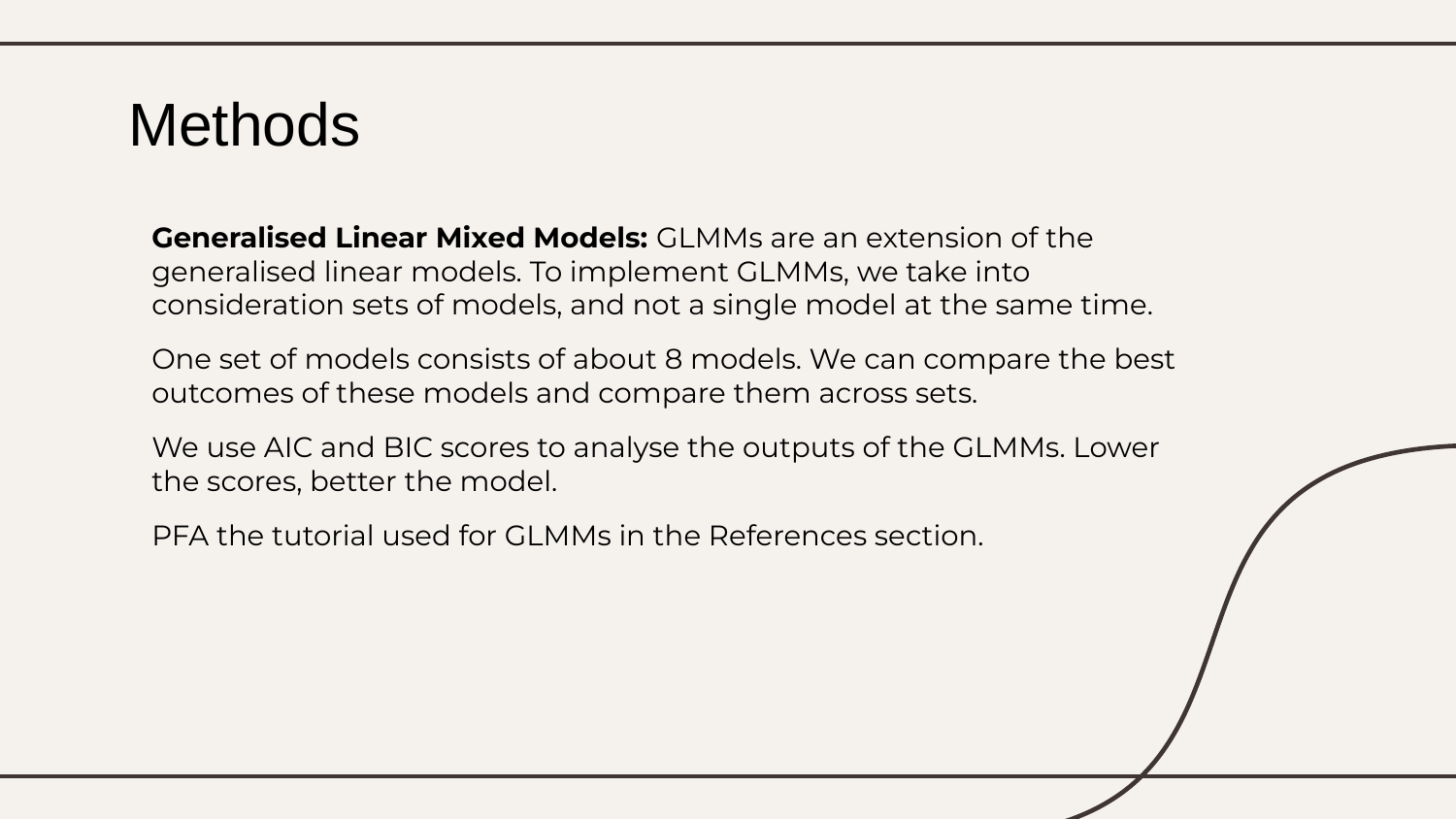

# Methods
Generalised Linear Mixed Models: GLMMs are an extension of the generalised linear models. To implement GLMMs, we take into consideration sets of models, and not a single model at the same time.
One set of models consists of about 8 models. We can compare the best outcomes of these models and compare them across sets.
We use AIC and BIC scores to analyse the outputs of the GLMMs. Lower the scores, better the model.
PFA the tutorial used for GLMMs in the References section.